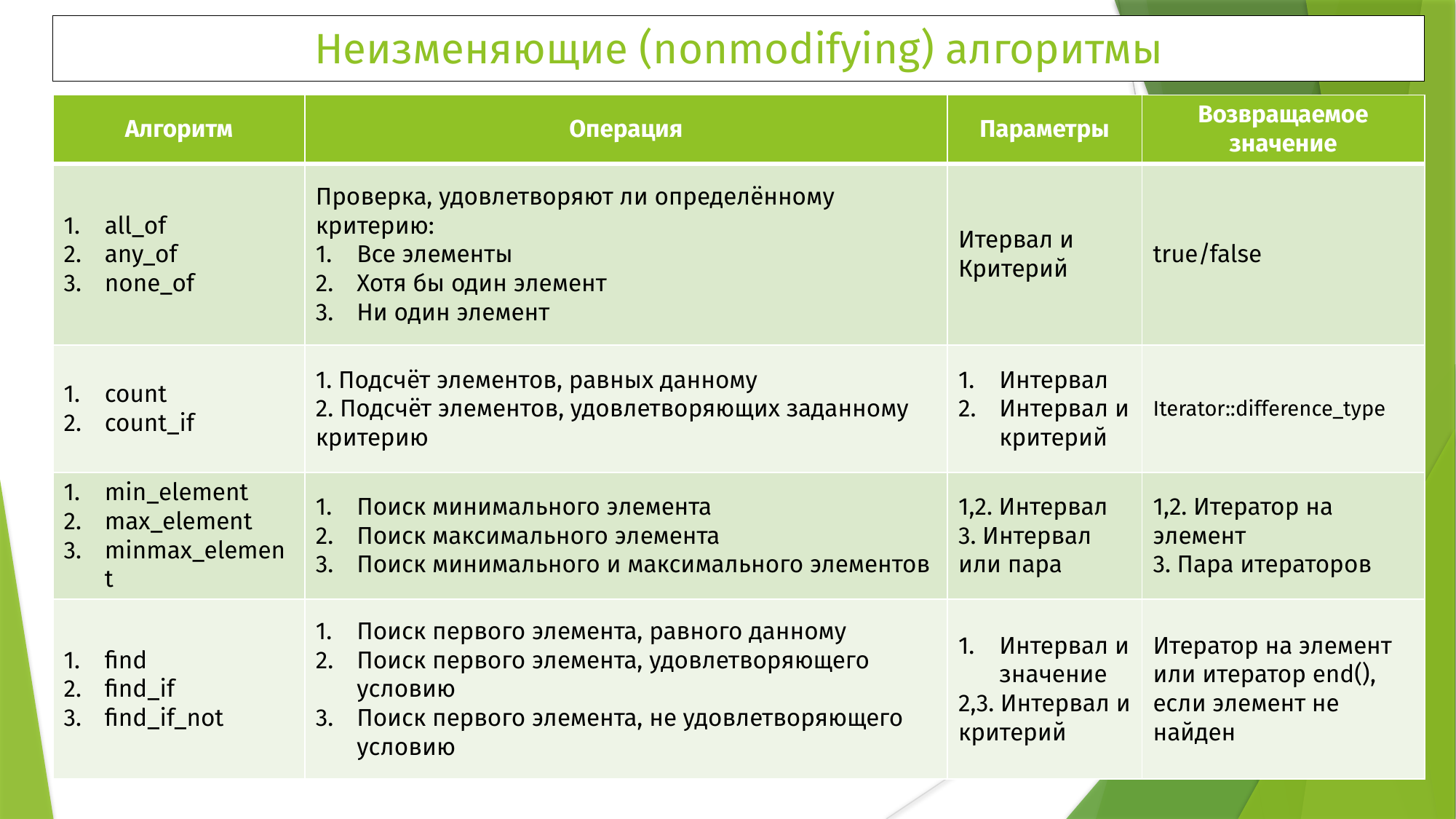

Неизменяющие (nonmodifying) алгоритмы
| Алгоритм | Операция | Параметры | Возвращаемое значение |
| --- | --- | --- | --- |
| all\_of any\_of none\_of | Проверка, удовлетворяют ли определённому критерию: Все элементы Хотя бы один элемент Ни один элемент | Итервал и Критерий | true/false |
| count count\_if | 1. Подсчёт элементов, равных данному 2. Подсчёт элементов, удовлетворяющих заданному критерию | Интервал Интервал и критерий | Iterator::difference\_type |
| min\_element max\_element minmax\_element | Поиск минимального элемента Поиск максимального элемента Поиск минимального и максимального элементов | 1,2. Интервал 3. Интервал или пара | 1,2. Итератор на элемент 3. Пара итераторов |
| find find\_if find\_if\_not | Поиск первого элемента, равного данному Поиск первого элемента, удовлетворяющего условию Поиск первого элемента, не удовлетворяющего условию | Интервал и значение 2,3. Интервал и критерий | Итератор на элемент или итератор end(), если элемент не найден |